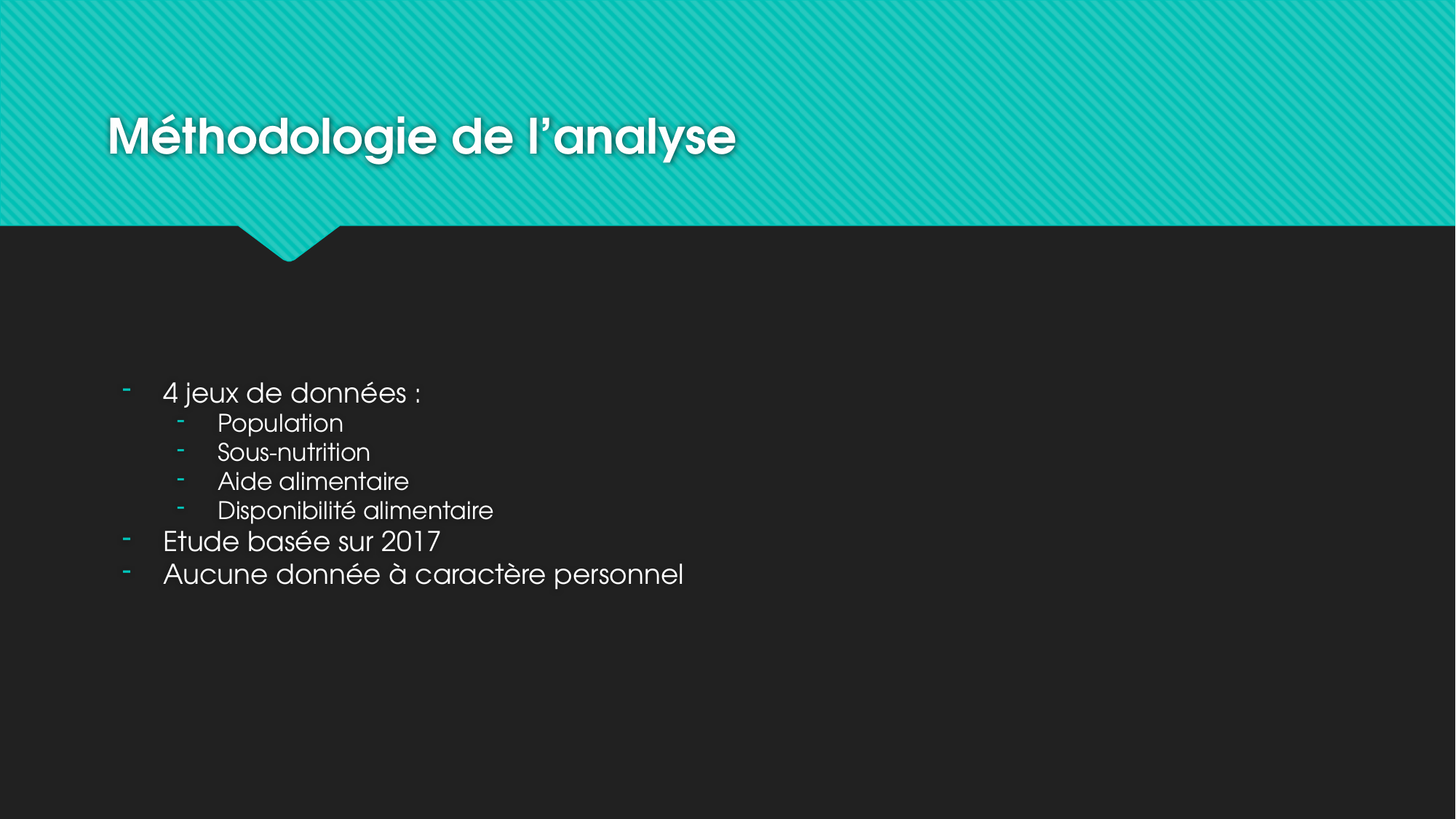

# Méthodologie de l’analyse
4 jeux de données :
Population
Sous-nutrition
Aide alimentaire
Disponibilité alimentaire
Etude basée sur 2017
Aucune donnée à caractère personnel